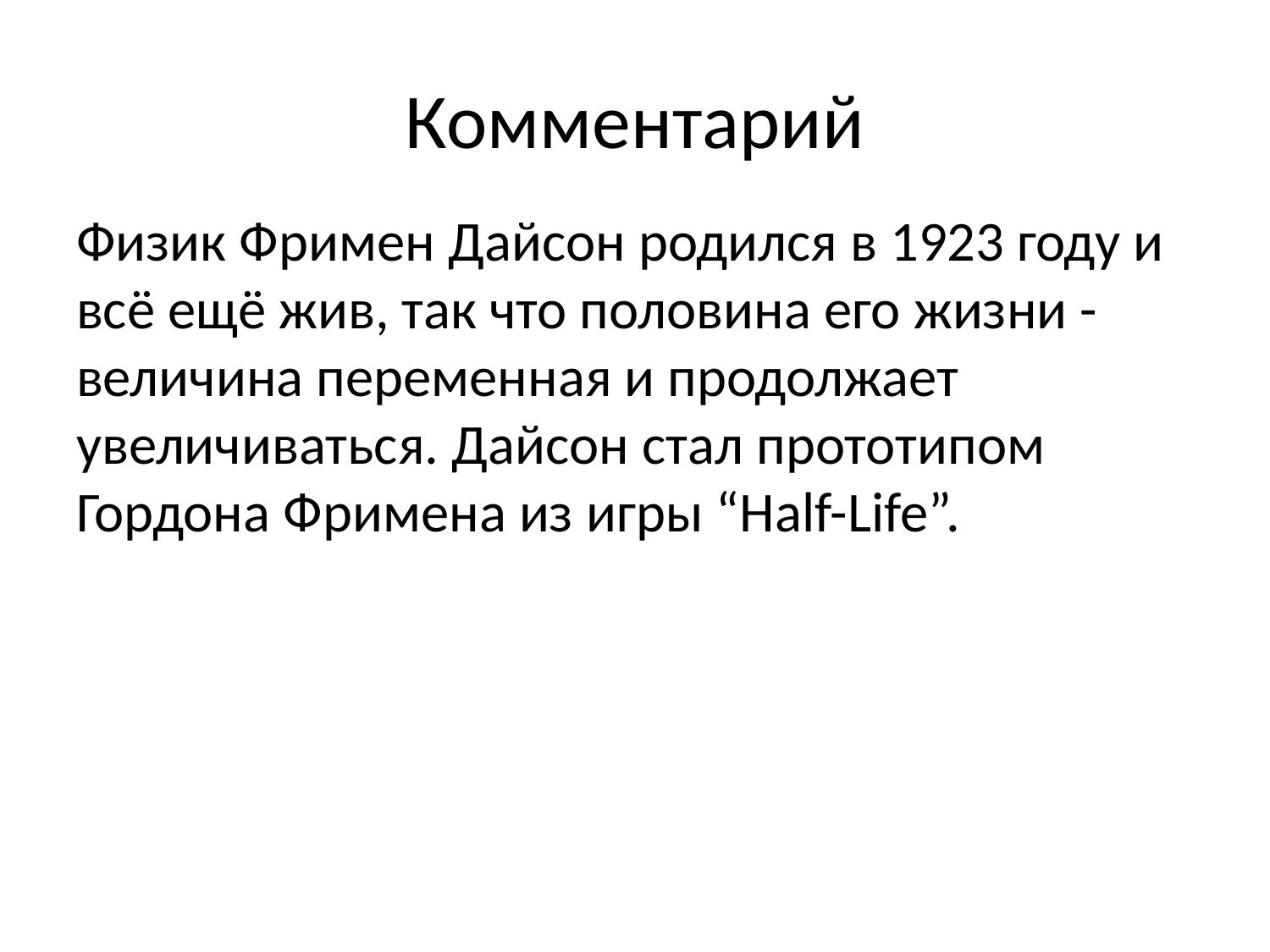

# Комментарий
Физик Фримен Дайсон родился в 1923 году и всё ещё жив, так что половина его жизни - величина переменная и продолжает увеличиваться. Дайсон стал прототипом Гордона Фримена из игры “Half-Life”.